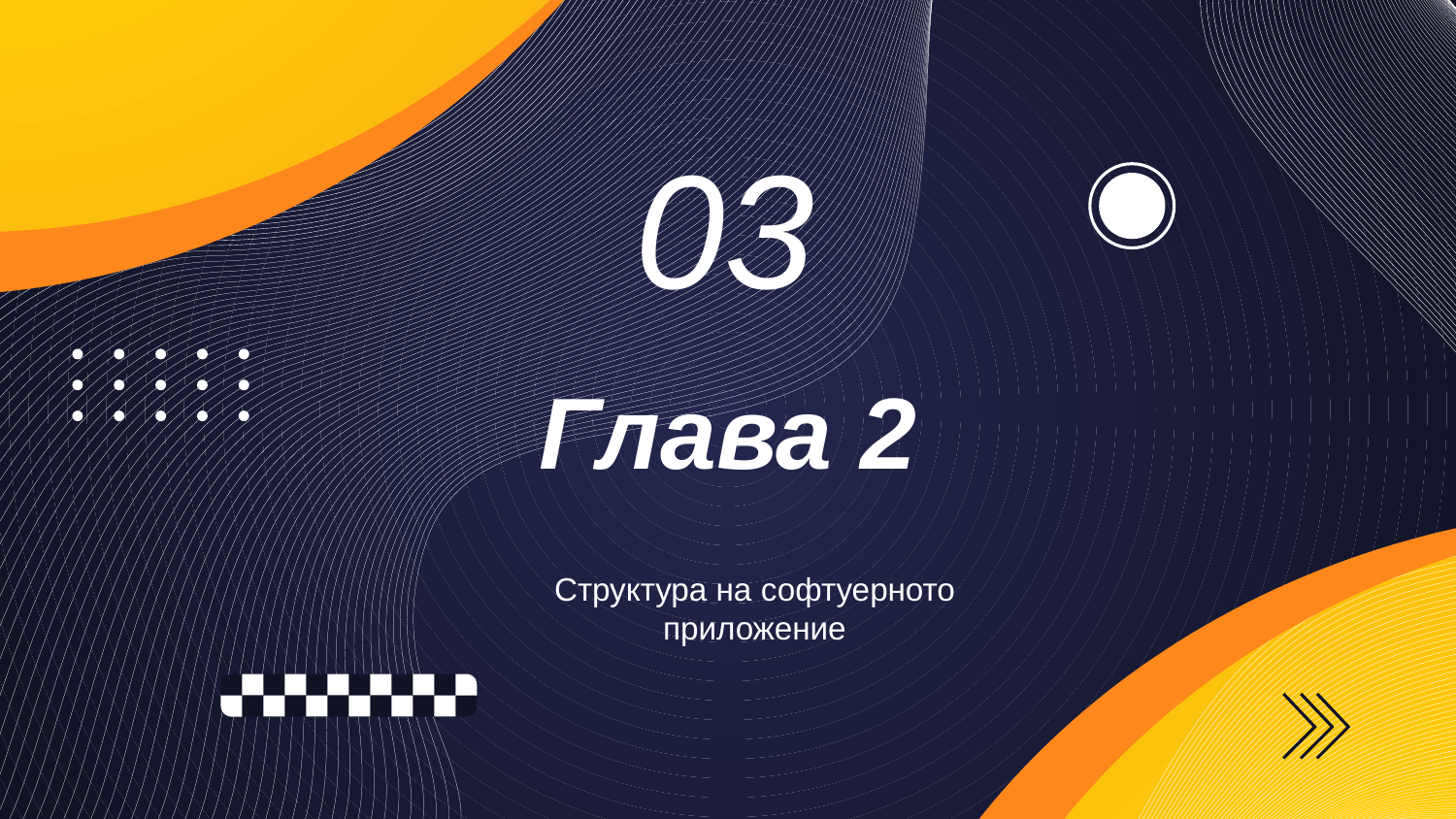

# 03
Глава 2

Структура на софтуерното приложение